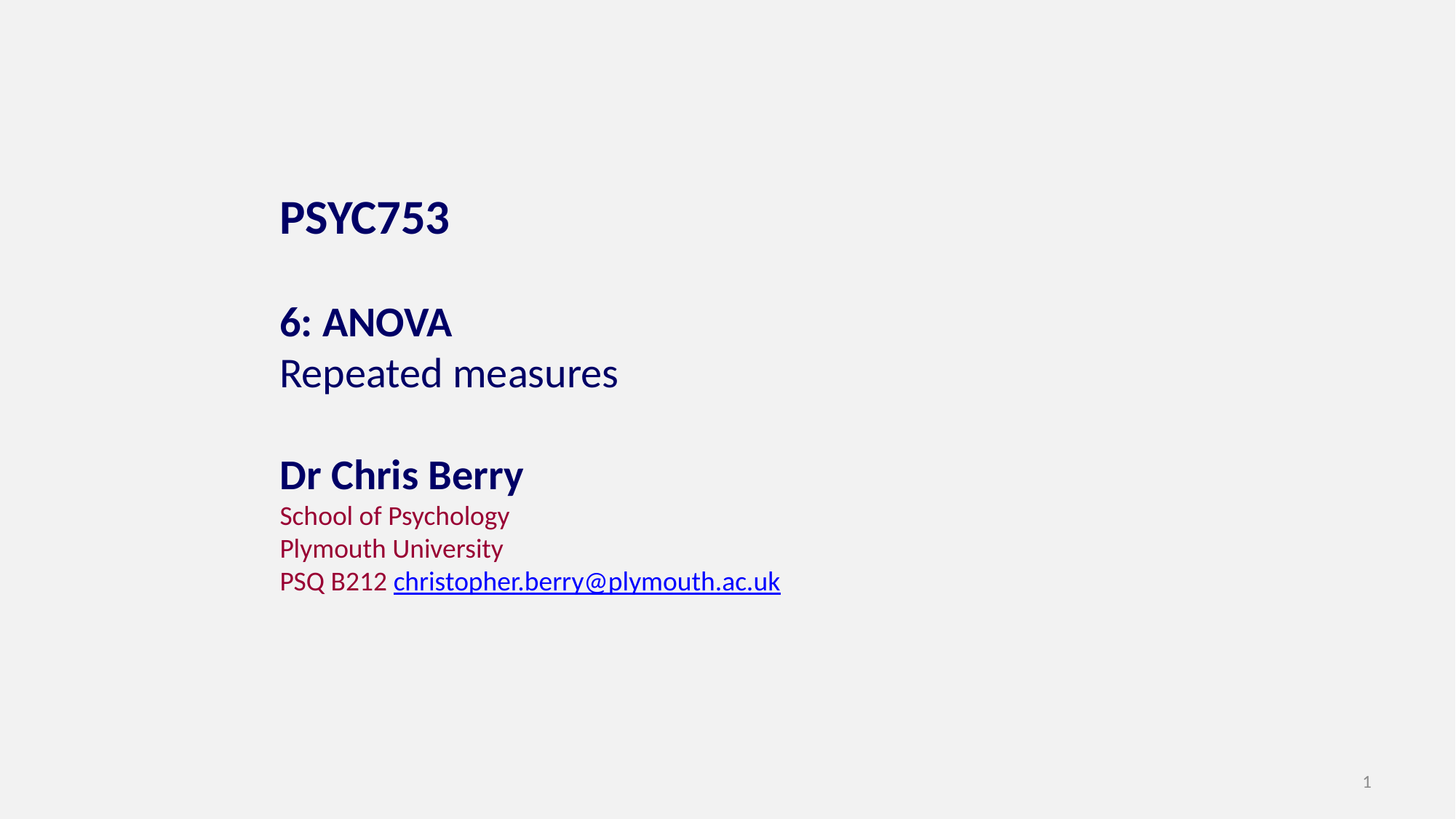

PSYC753

6: ANOVA
Repeated measures
Dr Chris Berry
School of Psychology
Plymouth University
PSQ B212 christopher.berry@plymouth.ac.uk

1